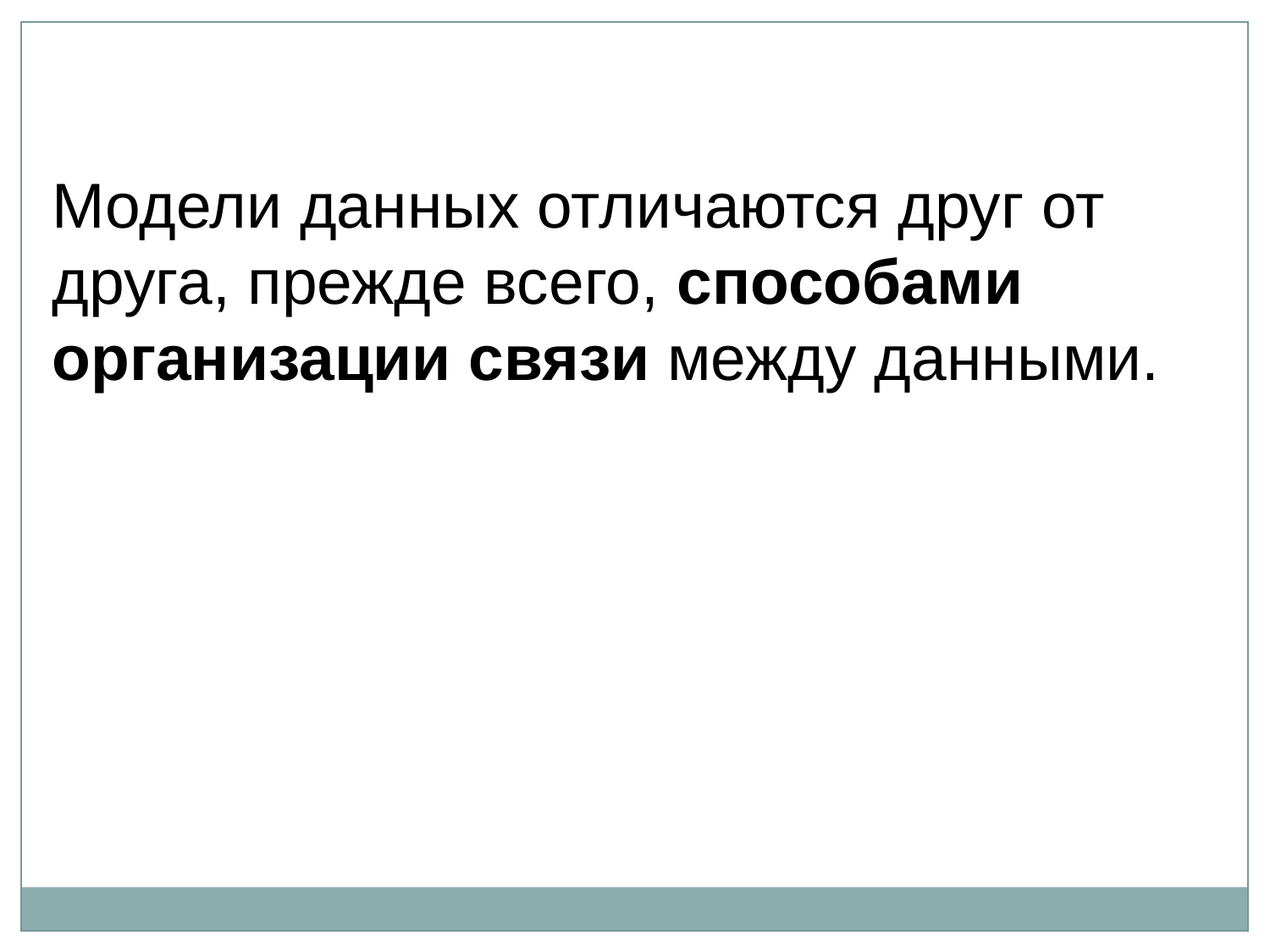

Модели данных отличаются друг от друга, прежде всего, способами организации связи между данными.